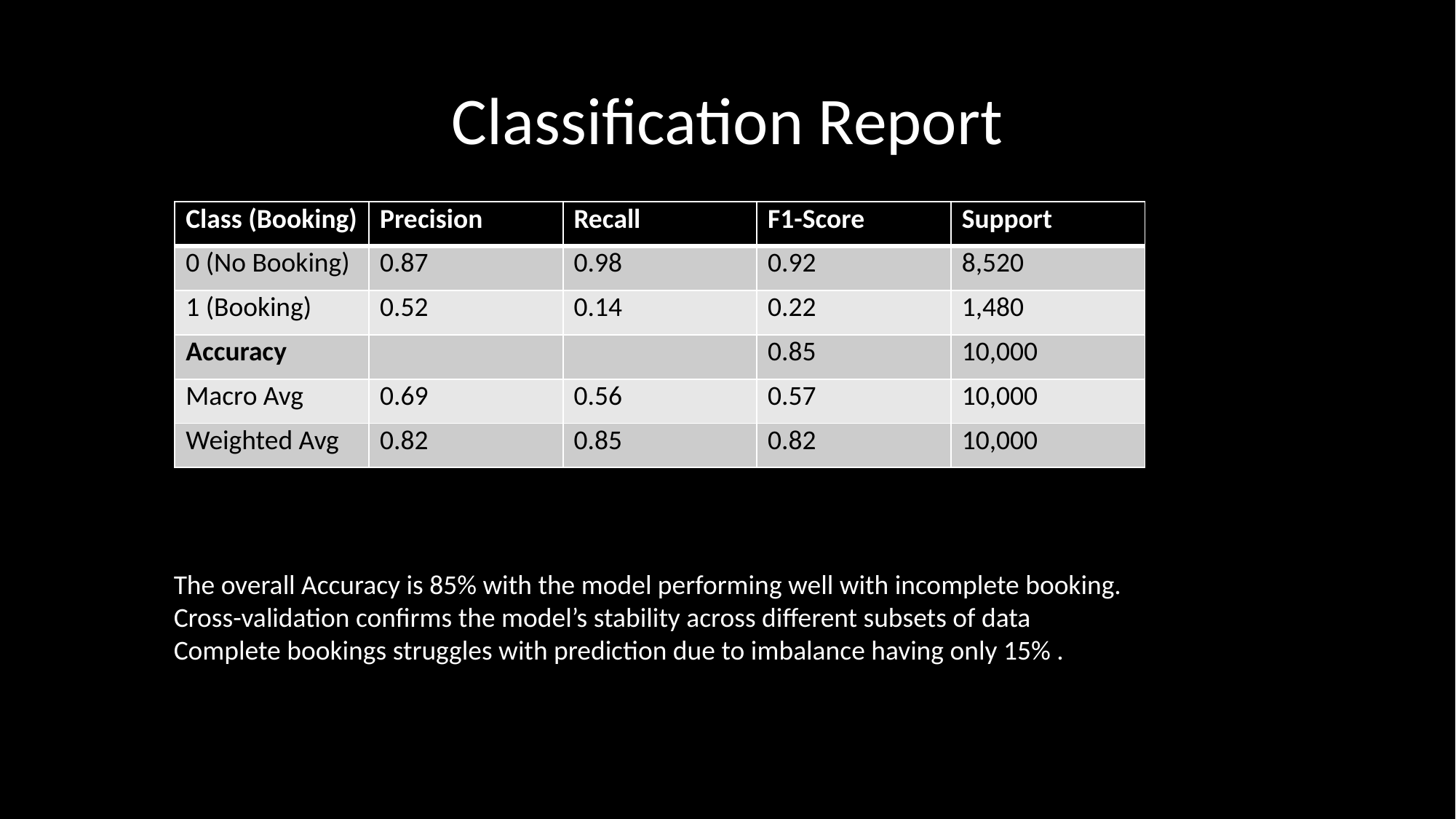

# Classification Report
| Class (Booking) | Precision | Recall | F1-Score | Support |
| --- | --- | --- | --- | --- |
| 0 (No Booking) | 0.87 | 0.98 | 0.92 | 8,520 |
| 1 (Booking) | 0.52 | 0.14 | 0.22 | 1,480 |
| Accuracy |  |  | 0.85 | 10,000 |
| Macro Avg | 0.69 | 0.56 | 0.57 | 10,000 |
| Weighted Avg | 0.82 | 0.85 | 0.82 | 10,000 |
The overall Accuracy is 85% with the model performing well with incomplete booking.
Cross-validation confirms the model’s stability across different subsets of data
Complete bookings struggles with prediction due to imbalance having only 15% .